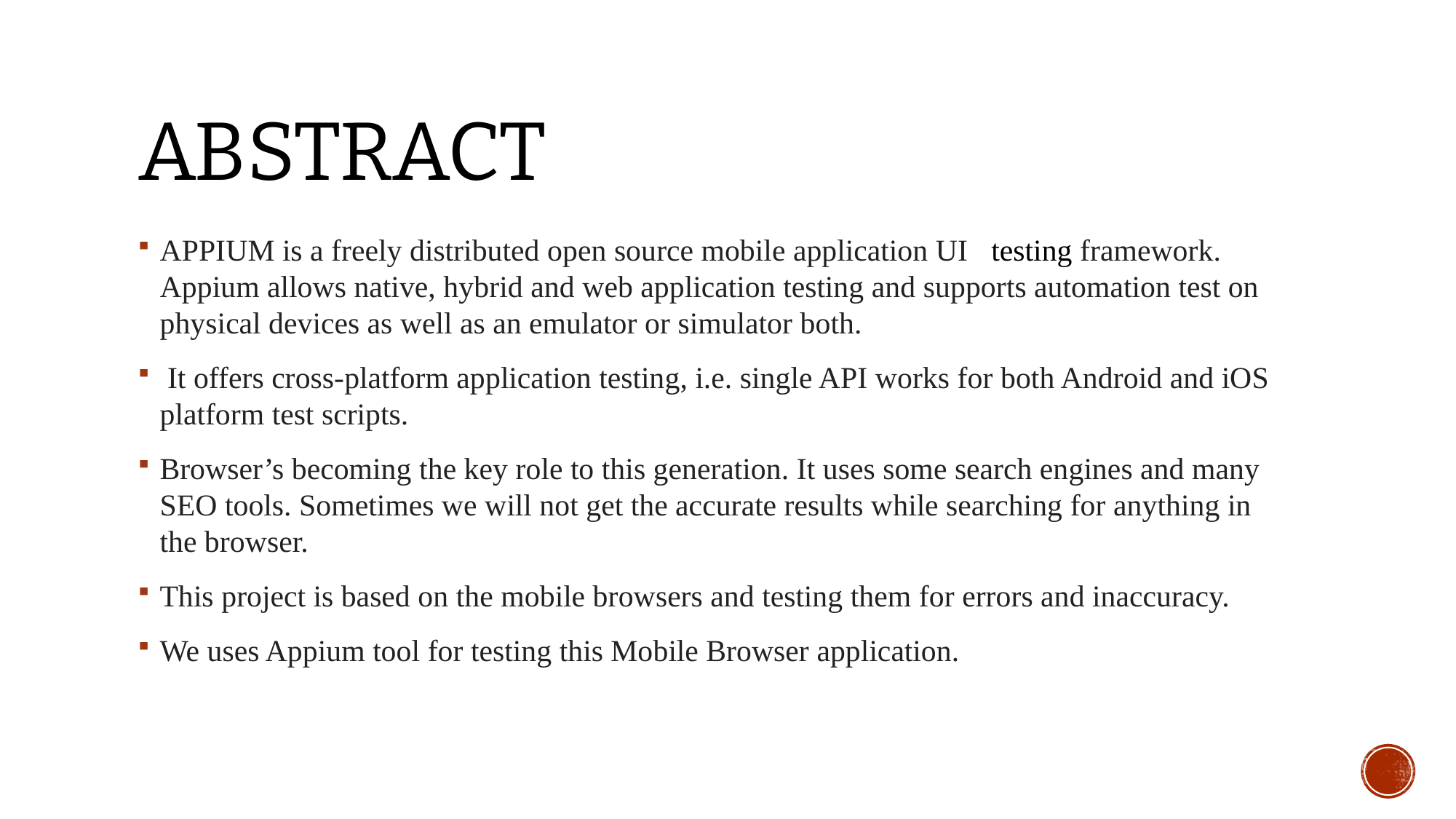

# ABSTRACT
APPIUM is a freely distributed open source mobile application UI   testing framework. Appium allows native, hybrid and web application testing and supports automation test on physical devices as well as an emulator or simulator both.
 It offers cross-platform application testing, i.e. single API works for both Android and iOS platform test scripts.
Browser’s becoming the key role to this generation. It uses some search engines and many SEO tools. Sometimes we will not get the accurate results while searching for anything in the browser.
This project is based on the mobile browsers and testing them for errors and inaccuracy.
We uses Appium tool for testing this Mobile Browser application.